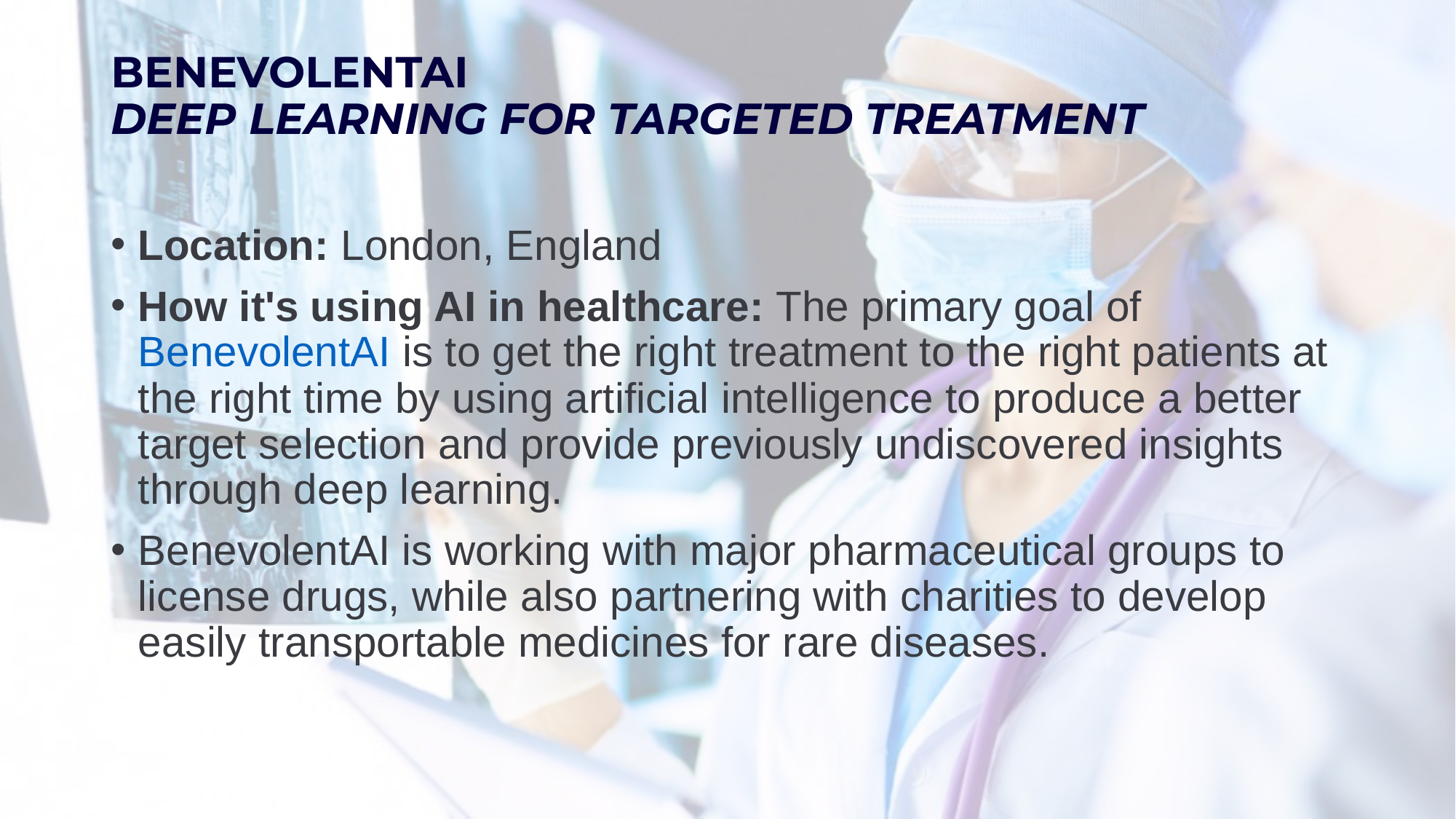

# BENEVOLENTAI DEEP LEARNING FOR TARGETED TREATMENT
Location: London, England
How it's using AI in healthcare: The primary goal of BenevolentAI is to get the right treatment to the right patients at the right time by using artificial intelligence to produce a better target selection and provide previously undiscovered insights through deep learning.
BenevolentAI is working with major pharmaceutical groups to license drugs, while also partnering with charities to develop easily transportable medicines for rare diseases.